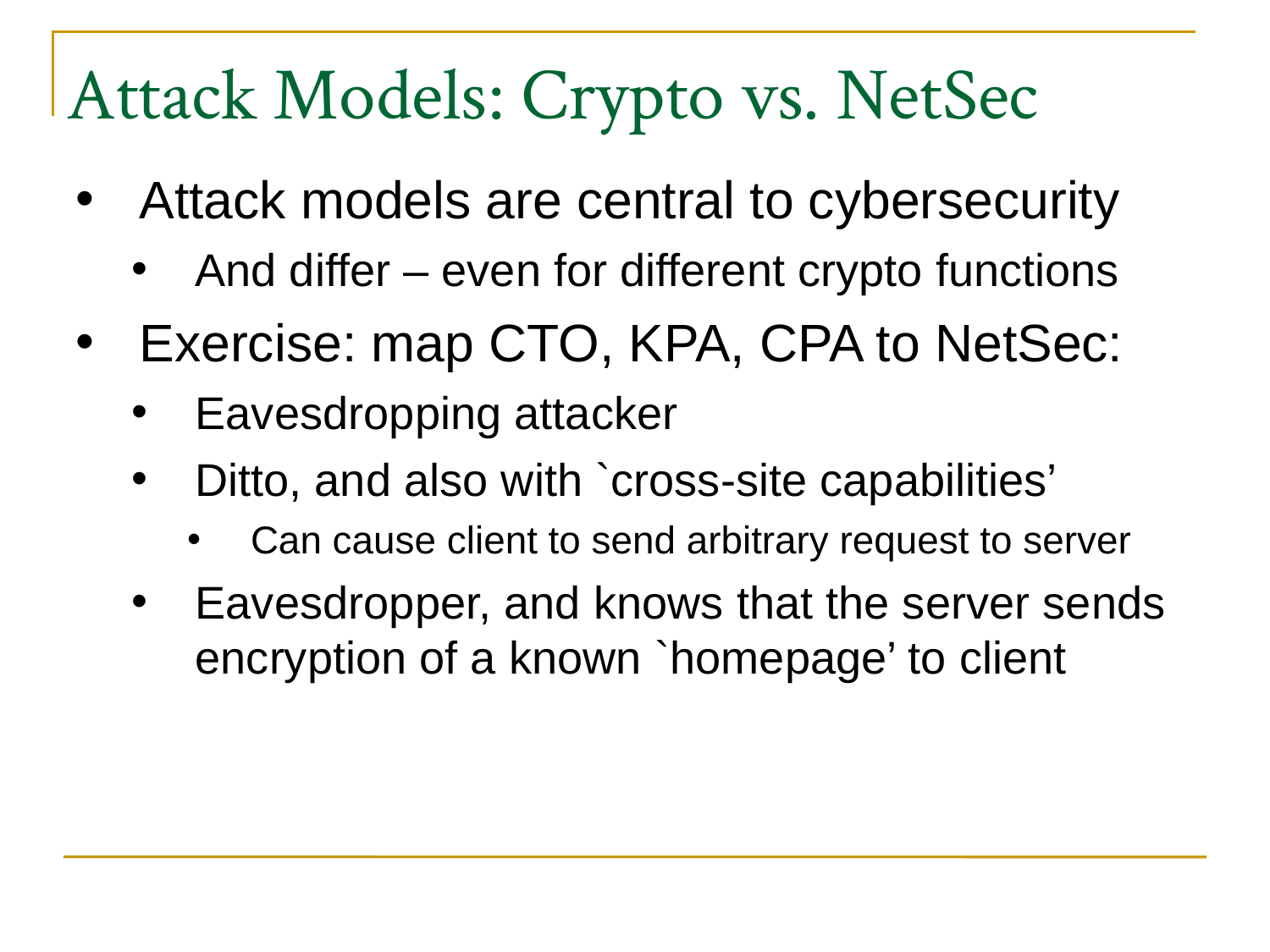

# Attack Models: Crypto vs. NetSec
Attack models are central to cybersecurity
And differ – even for different crypto functions
Exercise: map CTO, KPA, CPA to NetSec:
Eavesdropping attacker
Ditto, and also with `cross-site capabilities’
Can cause client to send arbitrary request to server
Eavesdropper, and knows that the server sends encryption of a known `homepage’ to client